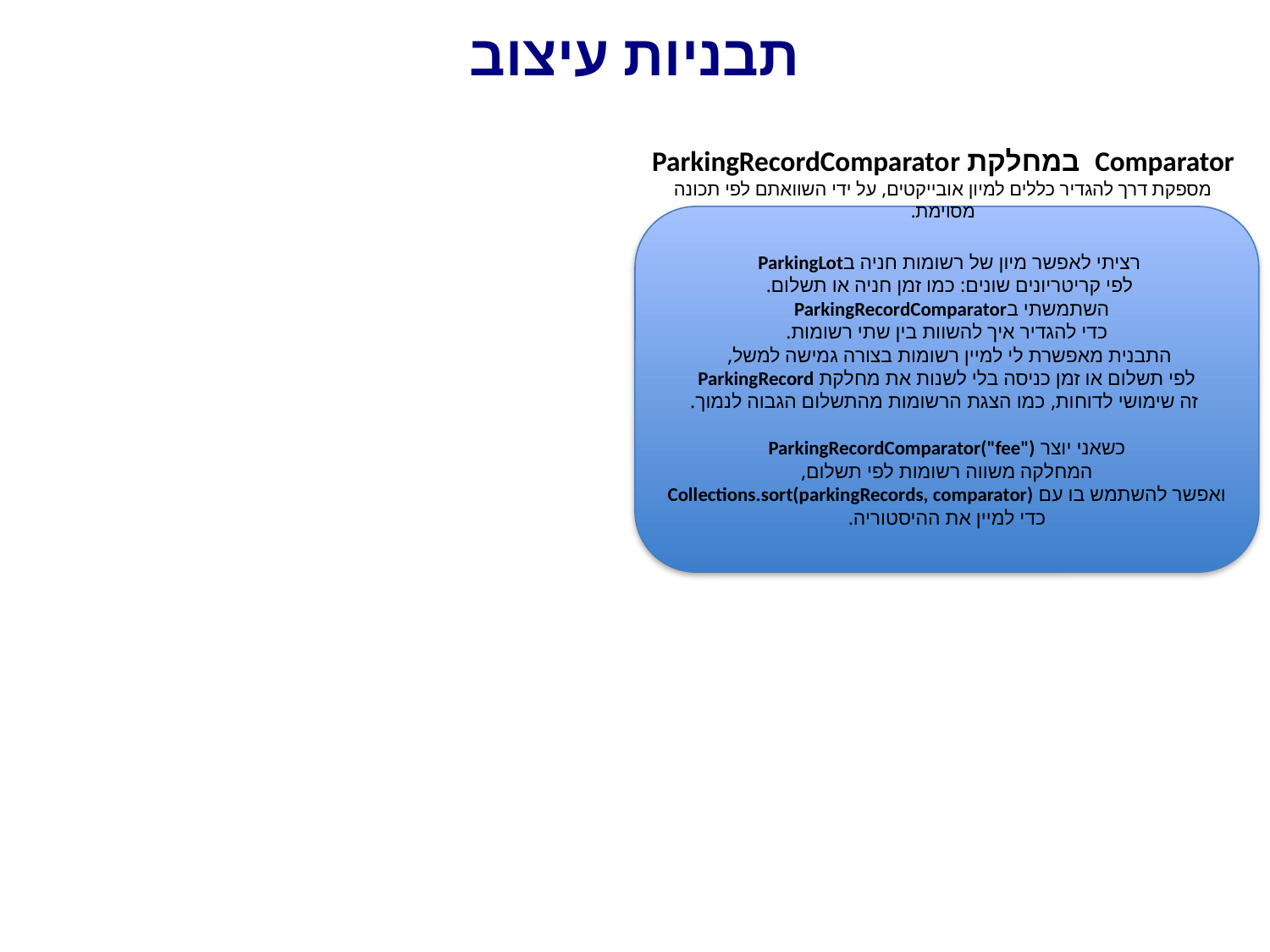

# תבניות עיצוב
Comparator  במחלקת ParkingRecordComparator
מספקת דרך להגדיר כללים למיון אובייקטים, על ידי השוואתם לפי תכונה מסוימת.
רציתי לאפשר מיון של רשומות חניה בParkingLot
לפי קריטריונים שונים: כמו זמן חניה או תשלום.
השתמשתי בParkingRecordComparator
כדי להגדיר איך להשוות בין שתי רשומות.
התבנית מאפשרת לי למיין רשומות בצורה גמישה למשל,
לפי תשלום או זמן כניסה בלי לשנות את מחלקת ParkingRecord
 זה שימושי לדוחות, כמו הצגת הרשומות מהתשלום הגבוה לנמוך.

כשאני יוצר ParkingRecordComparator("fee")
 המחלקה משווה רשומות לפי תשלום,
ואפשר להשתמש בו עם Collections.sort(parkingRecords, comparator) כדי למיין את ההיסטוריה.